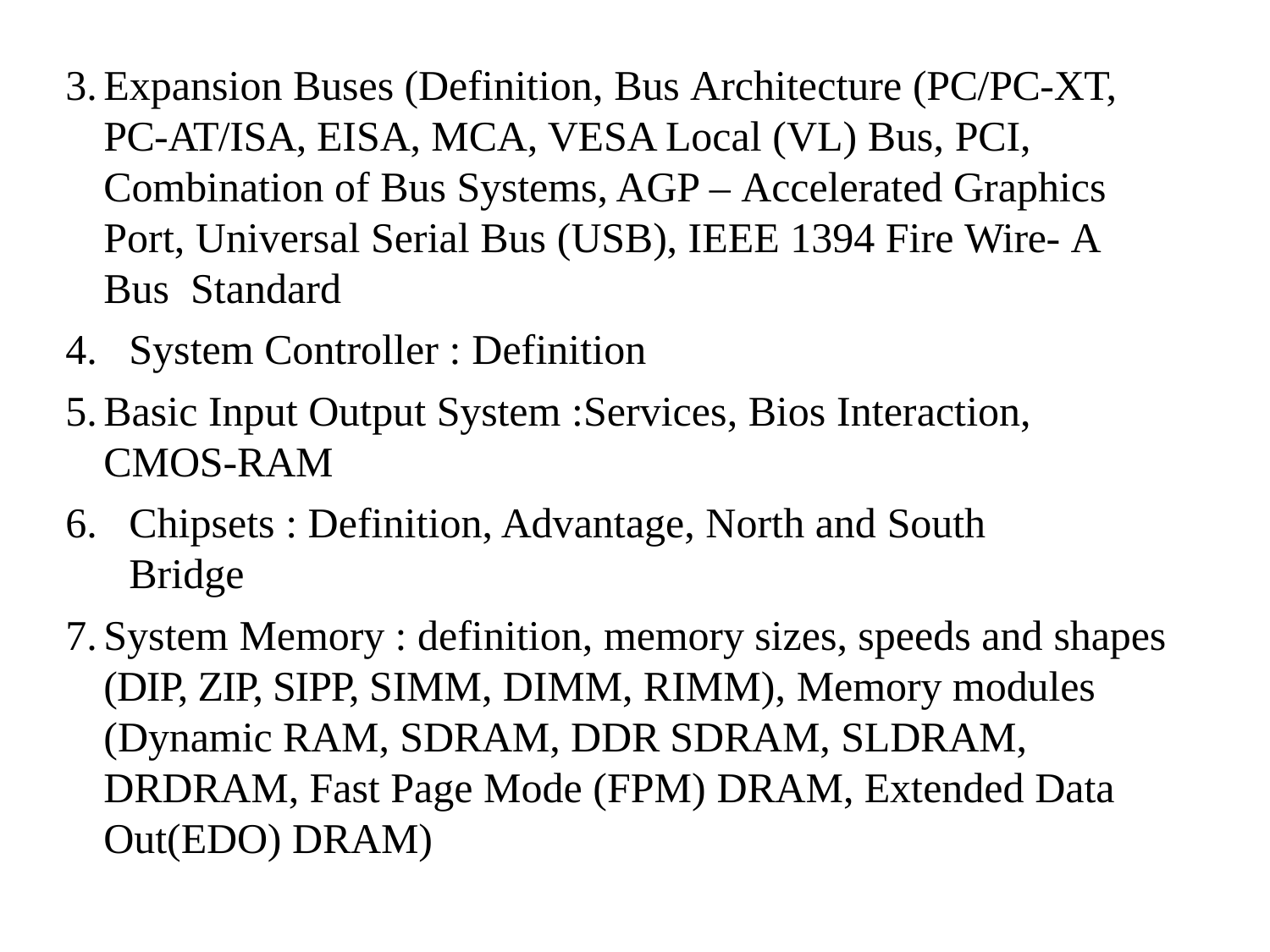

Expansion Buses (Definition, Bus Architecture (PC/PC-XT,  PC-AT/ISA, EISA, MCA, VESA Local (VL) Bus, PCI,  Combination of Bus Systems, AGP – Accelerated Graphics  Port, Universal Serial Bus (USB), IEEE 1394 Fire Wire- A Bus  Standard
System Controller : Definition
Basic Input Output System :Services, Bios Interaction,  CMOS-RAM
Chipsets : Definition, Advantage, North and South Bridge
System Memory : definition, memory sizes, speeds and shapes  (DIP, ZIP, SIPP, SIMM, DIMM, RIMM), Memory modules  (Dynamic RAM, SDRAM, DDR SDRAM, SLDRAM,  DRDRAM, Fast Page Mode (FPM) DRAM, Extended Data  Out(EDO) DRAM)
3